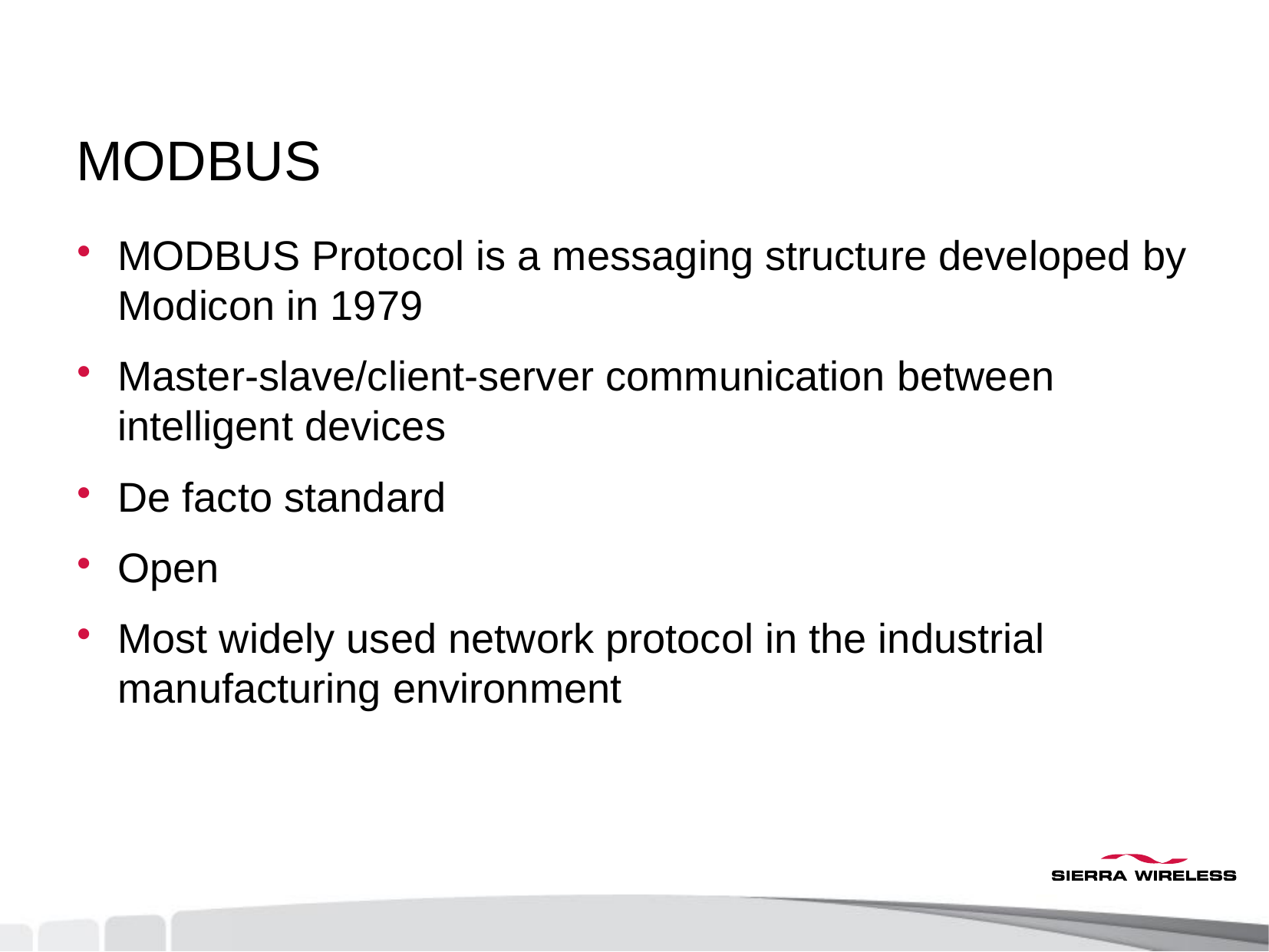

# MODBUS
MODBUS Protocol is a messaging structure developed by Modicon in 1979
Master-slave/client-server communication between intelligent devices
De facto standard
Open
Most widely used network protocol in the industrial manufacturing environment